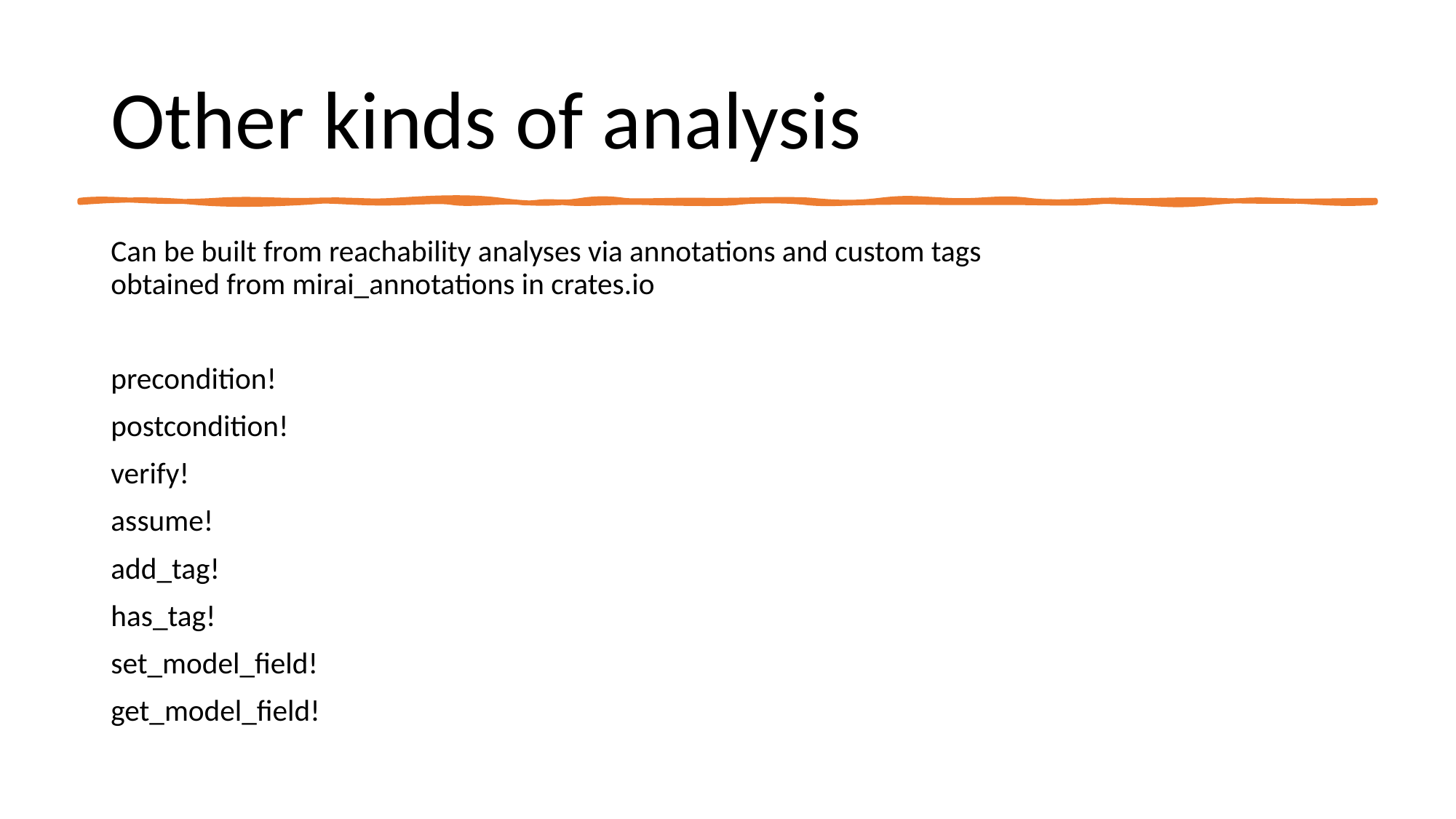

# Other kinds of analysis

Can be built from reachability analyses via annotations and custom tags
obtained from mirai_annotations in crates.io

precondition!
postcondition!
verify!
assume!
add_tag!
has_tag!
set_model_field!
get_model_field!